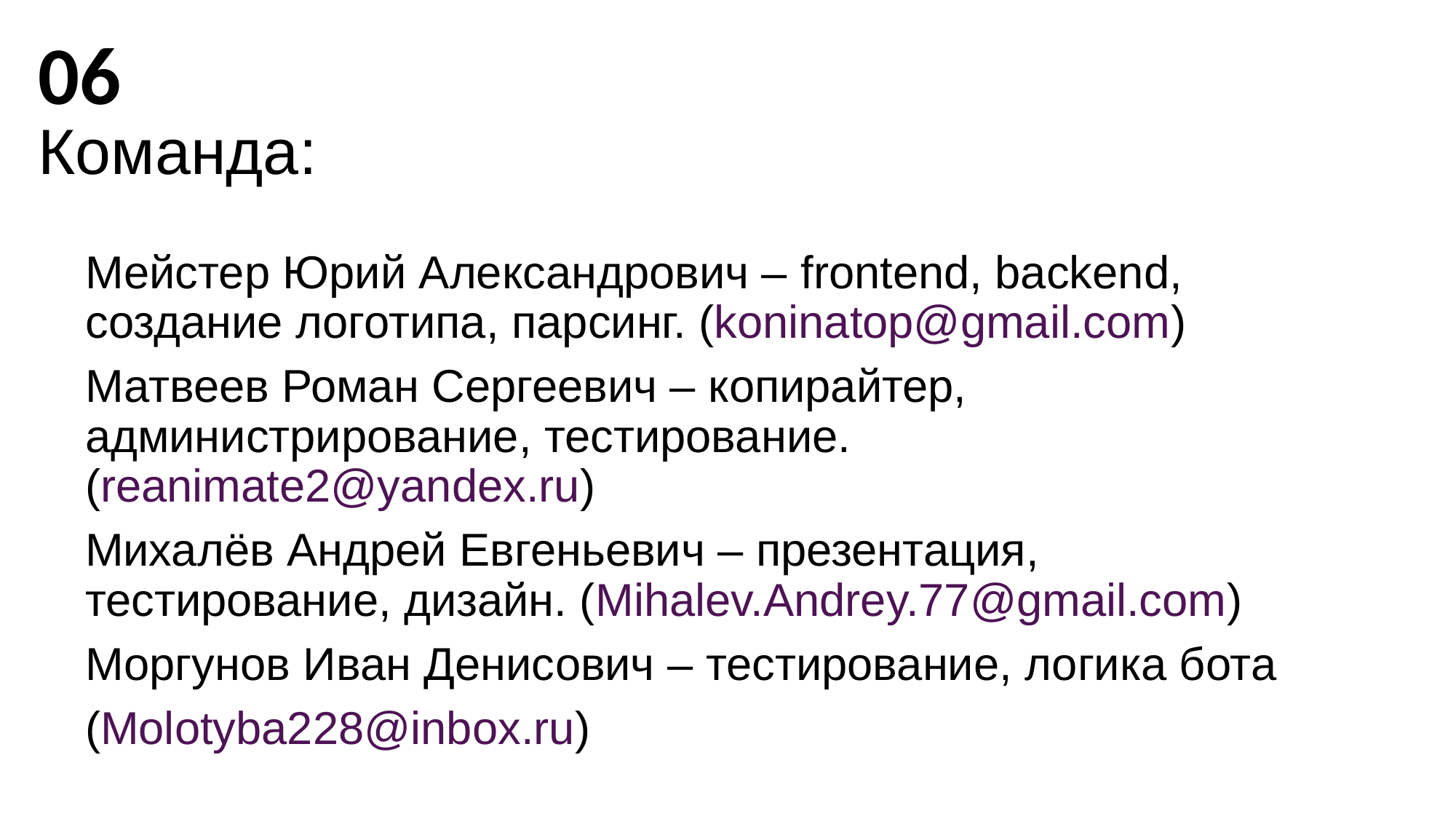

06
Команда:
Мейстер Юрий Александрович – frontend, backend, создание логотипа, парсинг. (koninatop@gmail.com)
Матвеев Роман Сергеевич – копирайтер, администрирование, тестирование. (reanimate2@yandex.ru)
Михалёв Андрей Евгеньевич – презентация, тестирование, дизайн. (Mihalev.Andrey.77@gmail.com)
Моргунов Иван Денисович – тестирование, логика бота
(Molotyba228@inbox.ru)